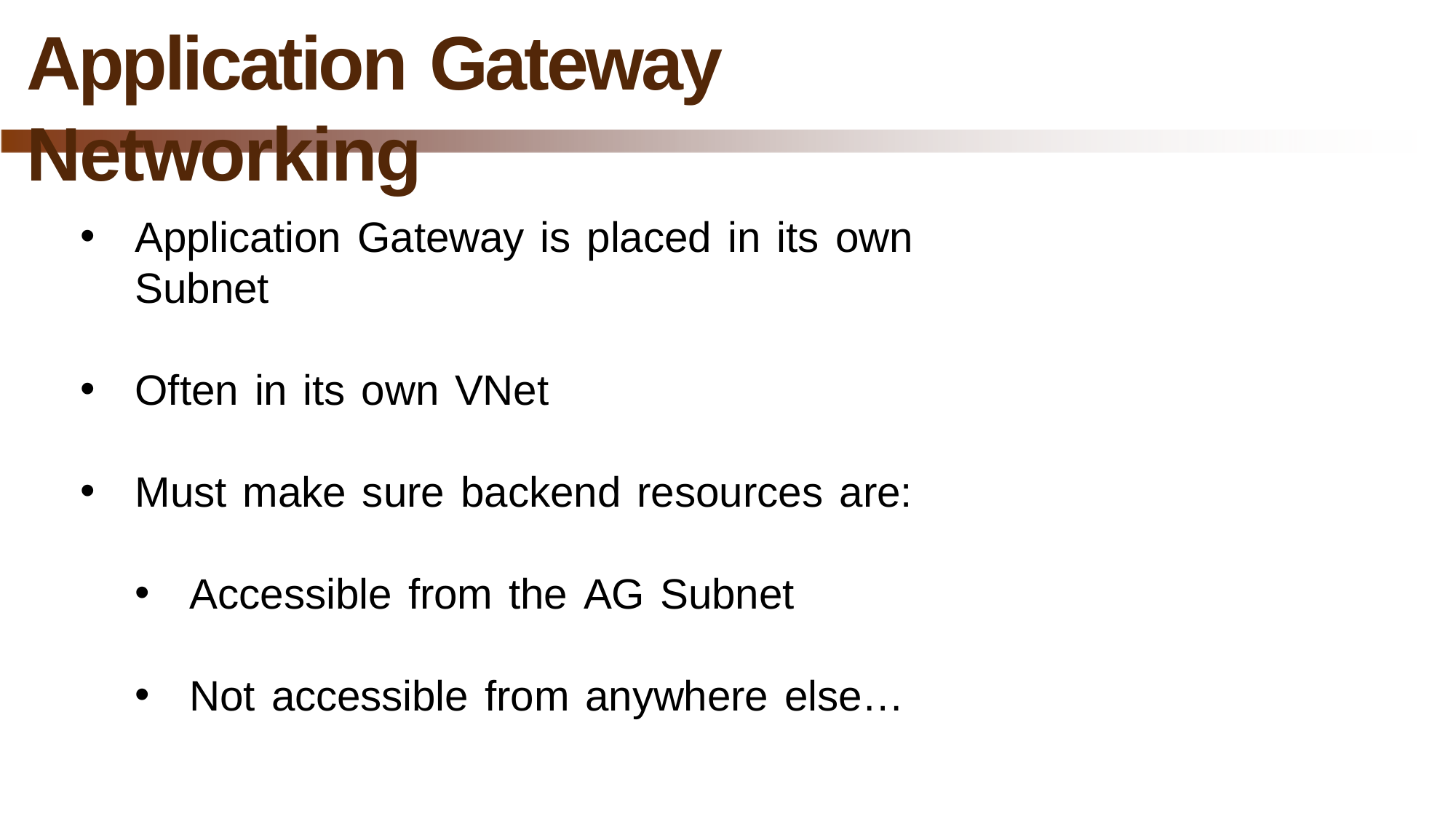

# Application Gateway Networking
Application Gateway is placed in its own Subnet

Often in its own VNet

Must make sure backend resources are:

Accessible from the AG Subnet

Not accessible from anywhere else…